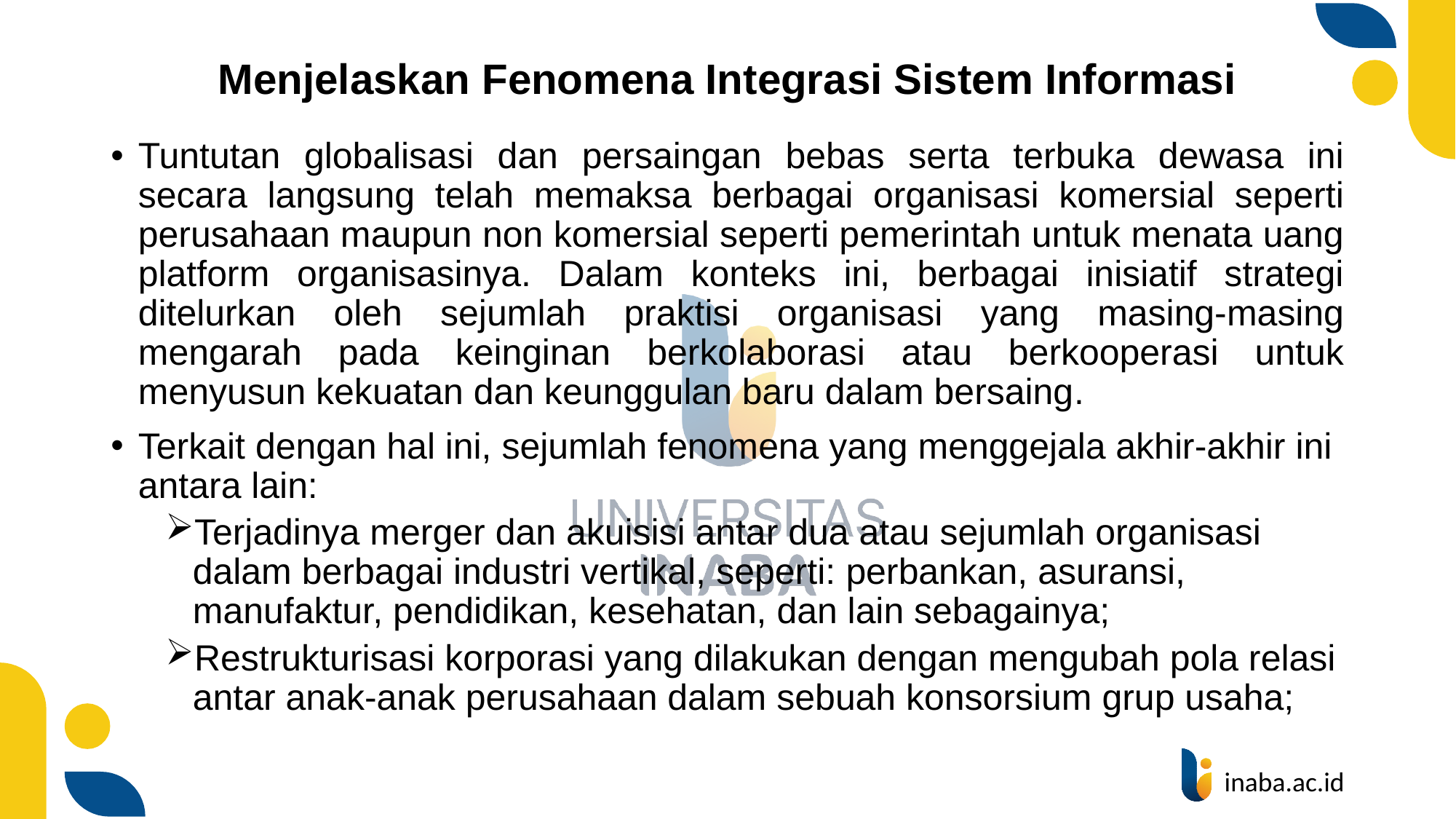

# Menjelaskan Fenomena Integrasi Sistem Informasi
Tuntutan globalisasi dan persaingan bebas serta terbuka dewasa ini secara langsung telah memaksa berbagai organisasi komersial seperti perusahaan maupun non komersial seperti pemerintah untuk menata uang platform organisasinya. Dalam konteks ini, berbagai inisiatif strategi ditelurkan oleh sejumlah praktisi organisasi yang masing-masing mengarah pada keinginan berkolaborasi atau berkooperasi untuk menyusun kekuatan dan keunggulan baru dalam bersaing.
Terkait dengan hal ini, sejumlah fenomena yang menggejala akhir-akhir ini antara lain:
Terjadinya merger dan akuisisi antar dua atau sejumlah organisasi dalam berbagai industri vertikal, seperti: perbankan, asuransi, manufaktur, pendidikan, kesehatan, dan lain sebagainya;
Restrukturisasi korporasi yang dilakukan dengan mengubah pola relasi antar anak-anak perusahaan dalam sebuah konsorsium grup usaha;